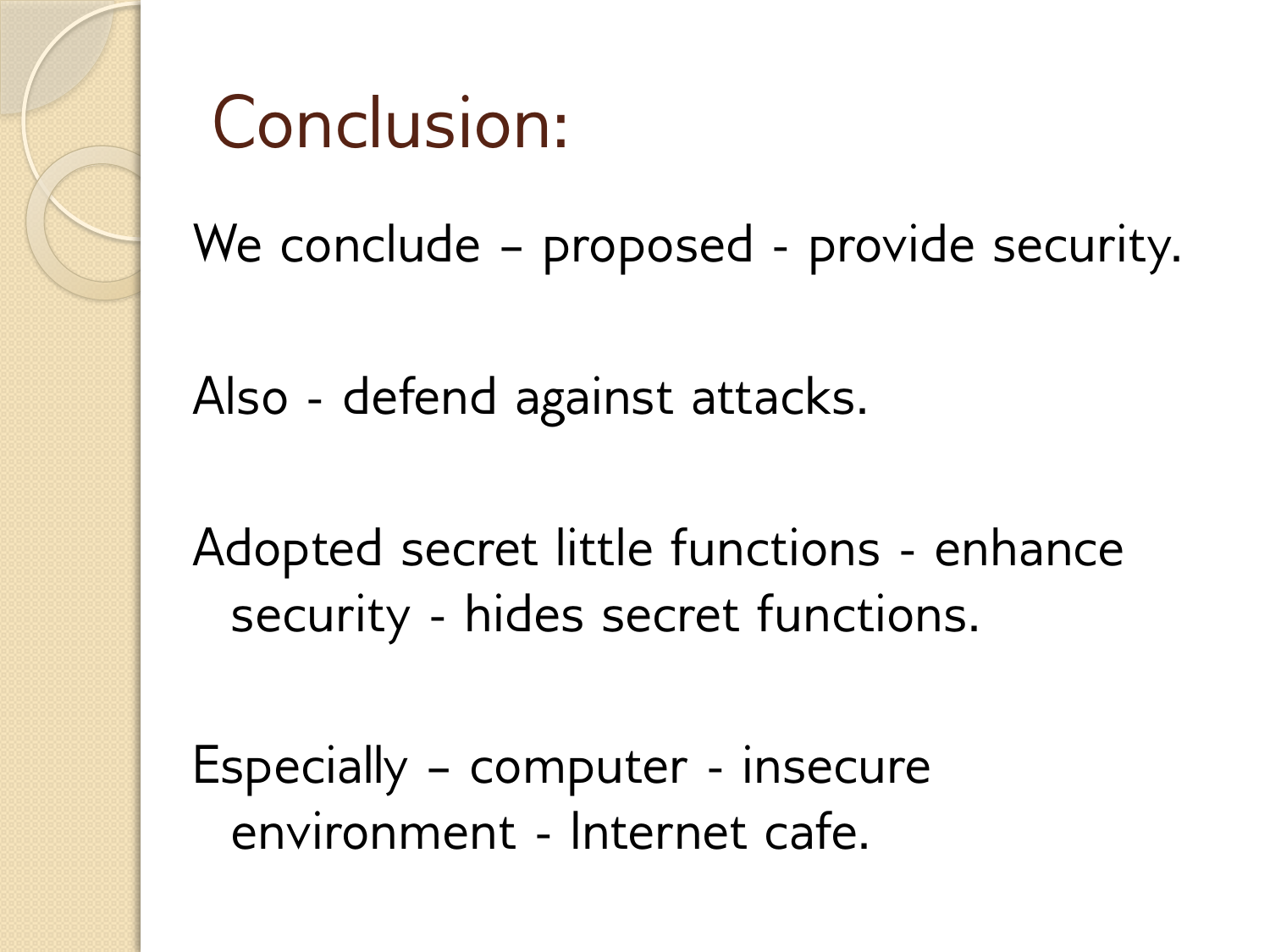

# Conclusion:
We conclude – proposed - provide security.

Also - defend against attacks.

Adopted secret little functions - enhance security - hides secret functions.

Especially – computer - insecure environment - Internet cafe.